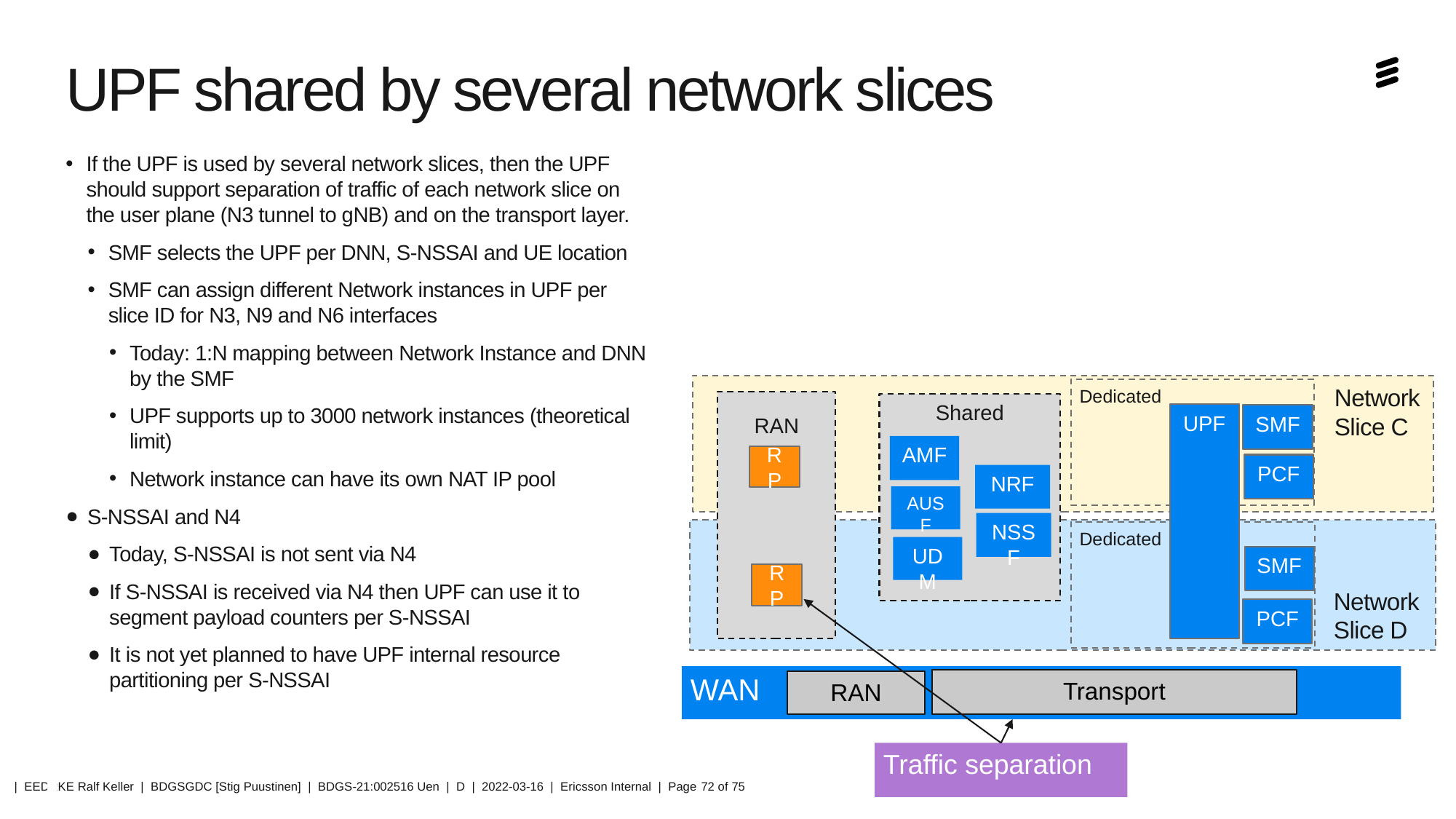

# UPF shared by several network slices
If the UPF is used by several network slices, then the UPF should support separation of traffic of each network slice on the user plane (N3 tunnel to gNB) and on the transport layer.
SMF selects the UPF per DNN, S-NSSAI and UE location
SMF can assign different Network instances in UPF per slice ID for N3, N9 and N6 interfaces
Today: 1:N mapping between Network Instance and DNN by the SMF
UPF supports up to 3000 network instances (theoretical limit)
Network instance can have its own NAT IP pool
S-NSSAI and N4
Today, S-NSSAI is not sent via N4
If S-NSSAI is received via N4 then UPF can use it to segment payload counters per S-NSSAI
It is not yet planned to have UPF internal resource partitioning per S-NSSAI

Network Slice C
Dedicated
RAN

Shared
UPF
SMF
AMF
RP
PCF
NRF
AUSF
NSSF

Dedicated
UDM
SMF
RP
Network Slice D
PCF
WAN
Transport

RAN

Traffic separation